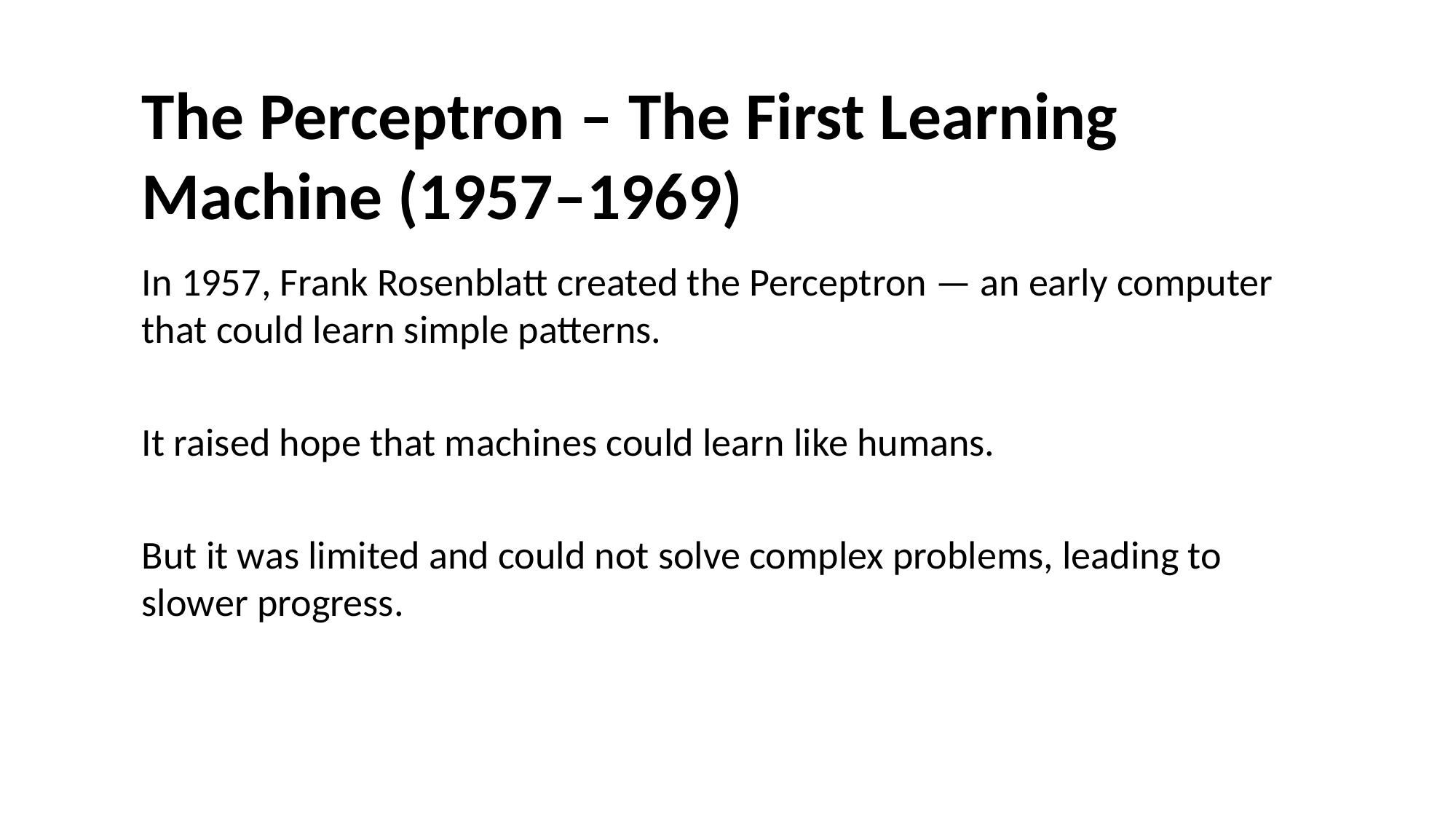

The Perceptron – The First Learning Machine (1957–1969)

In 1957, Frank Rosenblatt created the Perceptron — an early computer that could learn simple patterns.
It raised hope that machines could learn like humans.
But it was limited and could not solve complex problems, leading to slower progress.